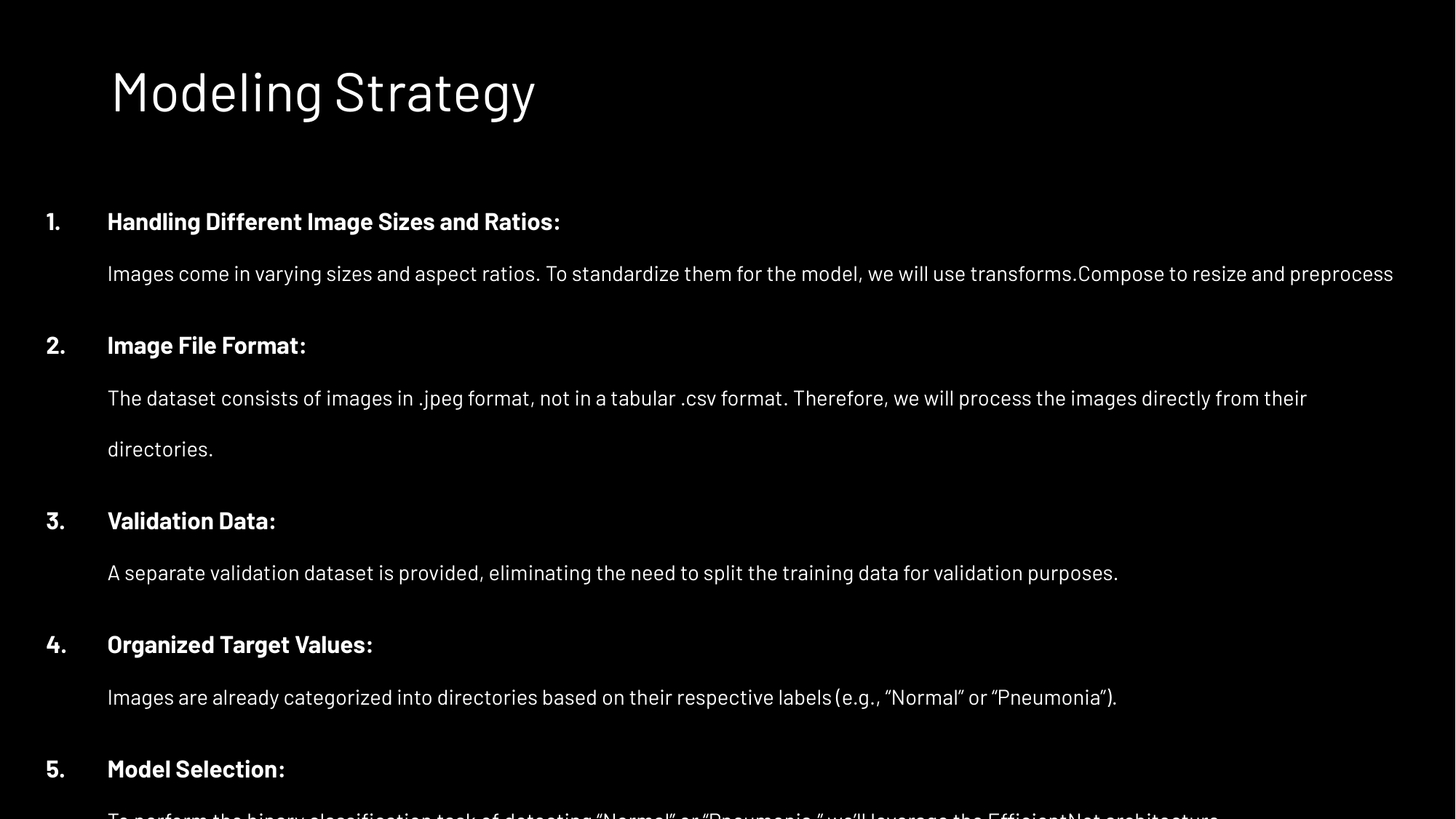

# Modeling Strategy
Handling Different Image Sizes and Ratios:
Images come in varying sizes and aspect ratios. To standardize them for the model, we will use transforms.Compose to resize and preprocess
Image File Format:
The dataset consists of images in .jpeg format, not in a tabular .csv format. Therefore, we will process the images directly from their directories.
Validation Data:
A separate validation dataset is provided, eliminating the need to split the training data for validation purposes.
Organized Target Values:
Images are already categorized into directories based on their respective labels (e.g., “Normal” or “Pneumonia”).
Model Selection:
To perform the binary classification task of detecting “Normal” or “Pneumonia,” we’ll leverage the EfficientNet architecture